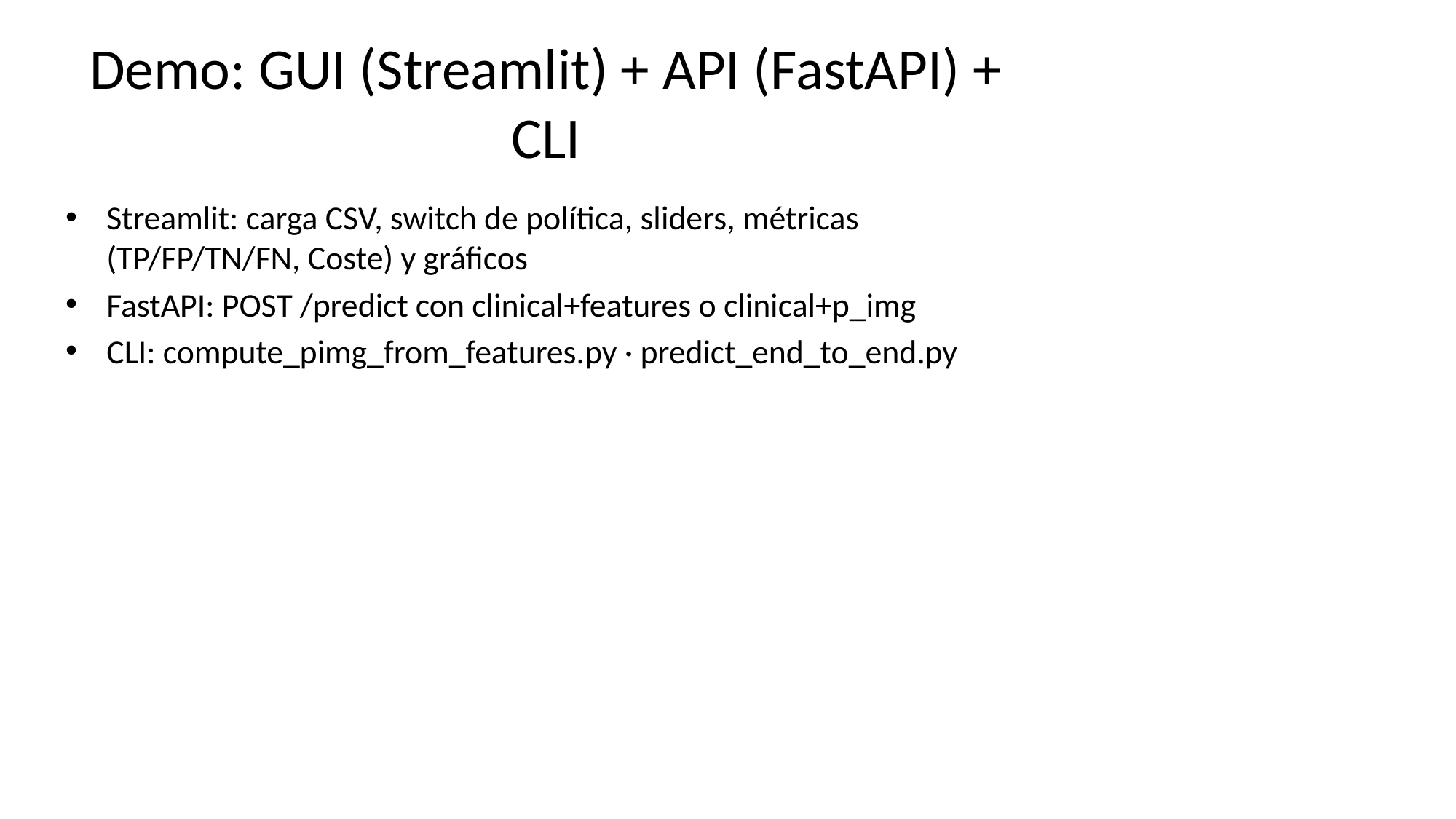

# Demo: GUI (Streamlit) + API (FastAPI) + CLI
Streamlit: carga CSV, switch de política, sliders, métricas (TP/FP/TN/FN, Coste) y gráficos
FastAPI: POST /predict con clinical+features o clinical+p_img
CLI: compute_pimg_from_features.py · predict_end_to_end.py